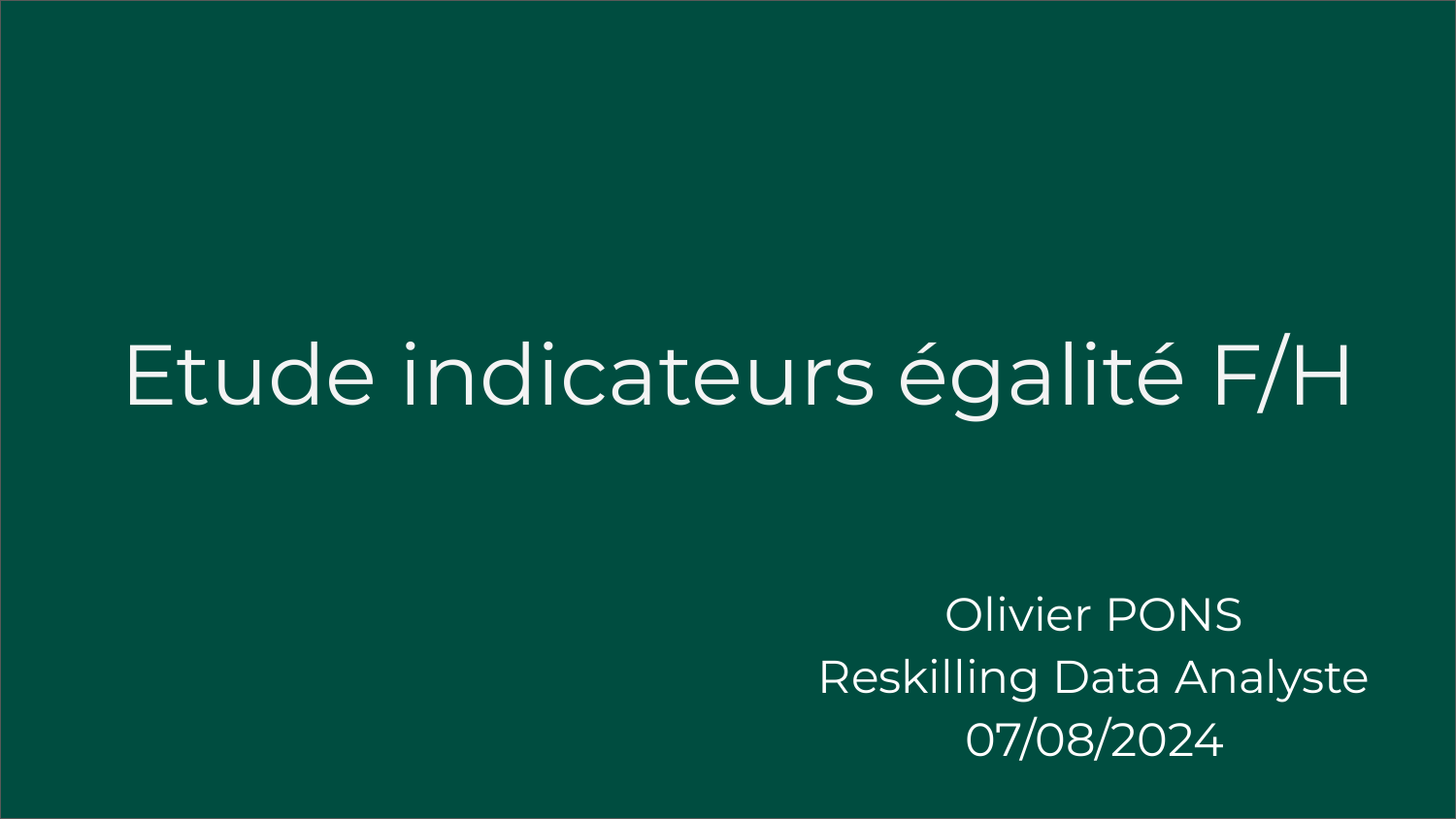

Etude indicateurs égalité F/H
Olivier PONS
Reskilling Data Analyste
07/08/2024